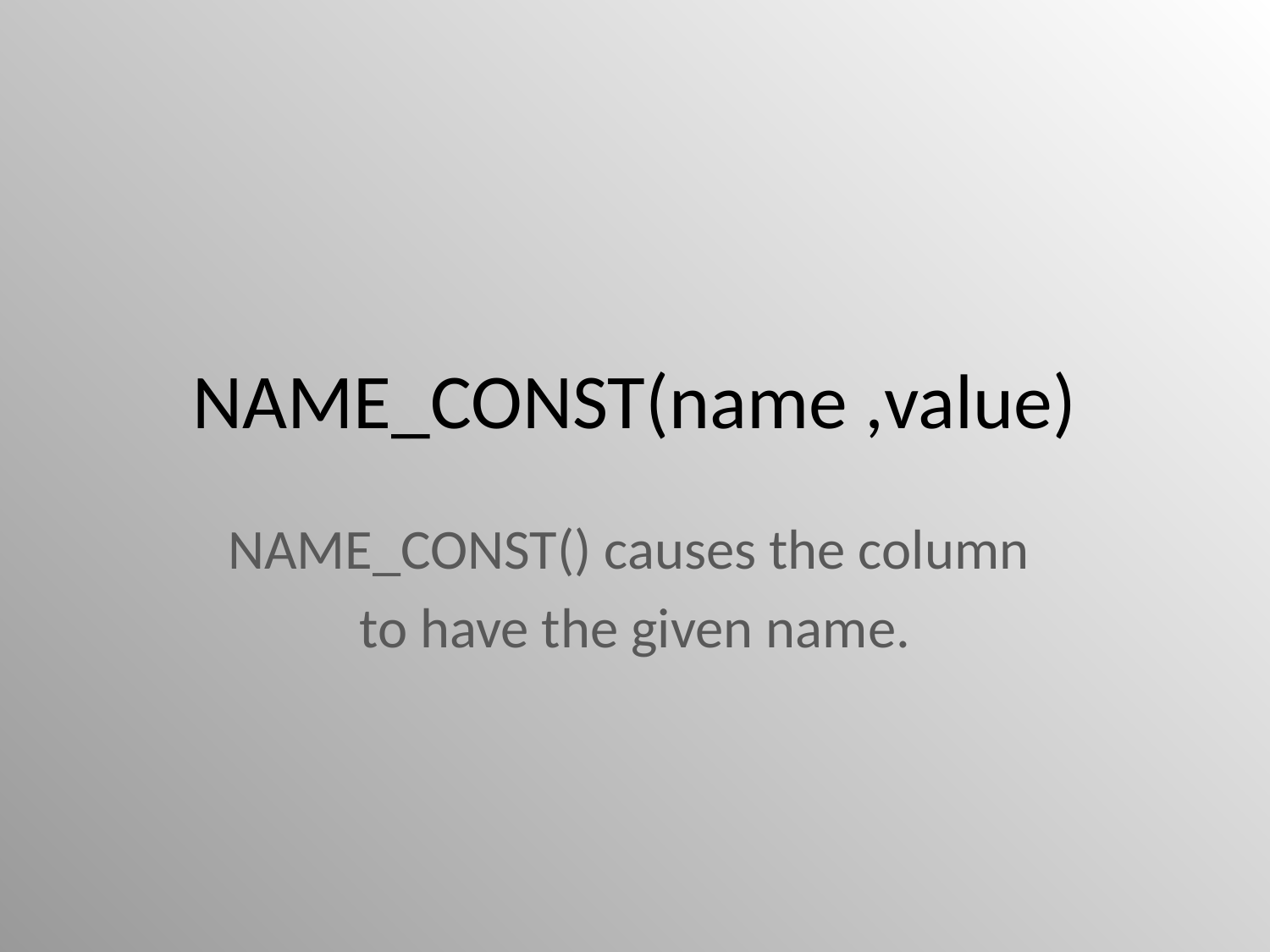

# NAME_CONST(name ,value)
NAME_CONST() causes the column
to have the given name.